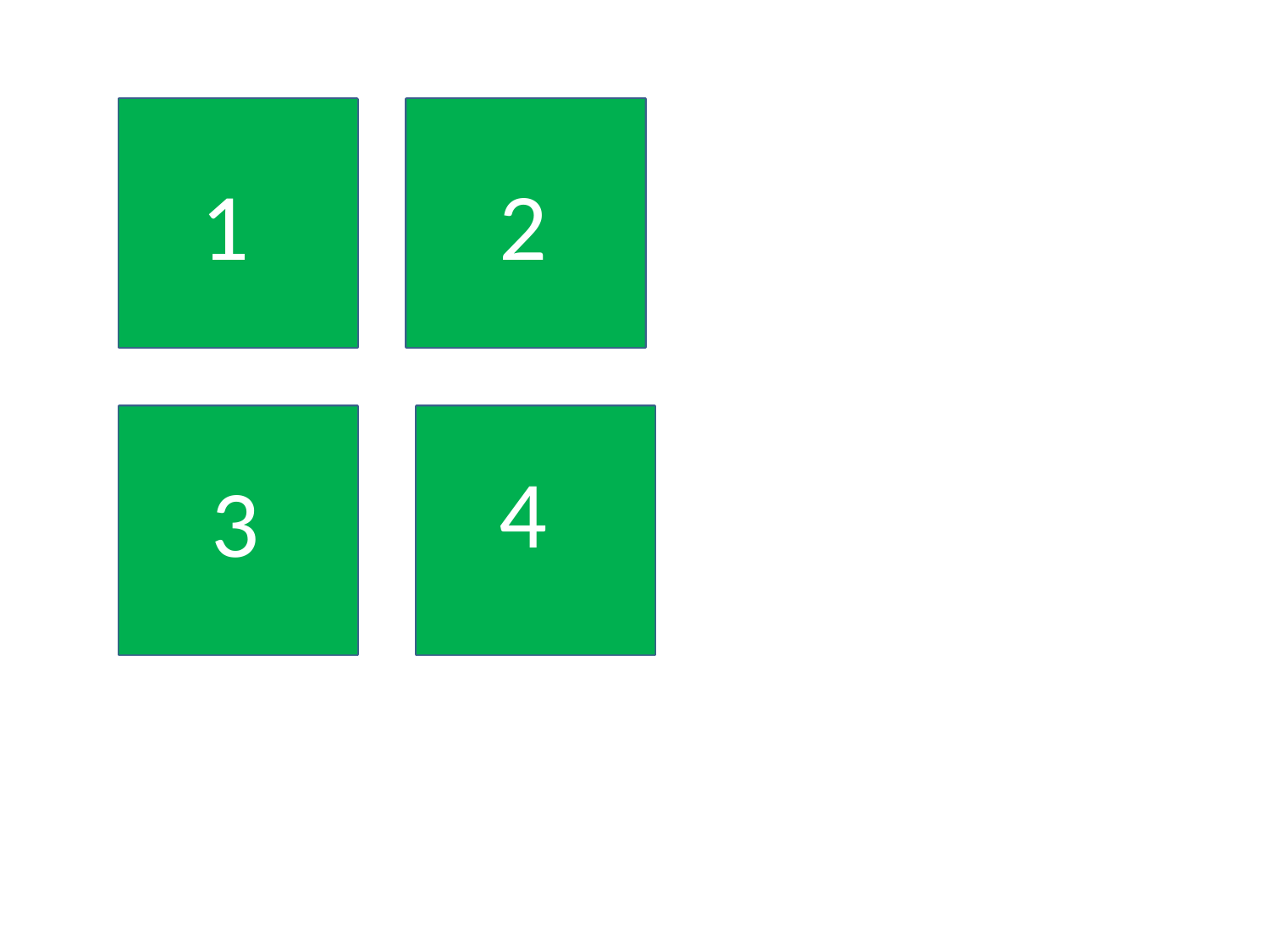

B
A
1
2

4
B
3
A